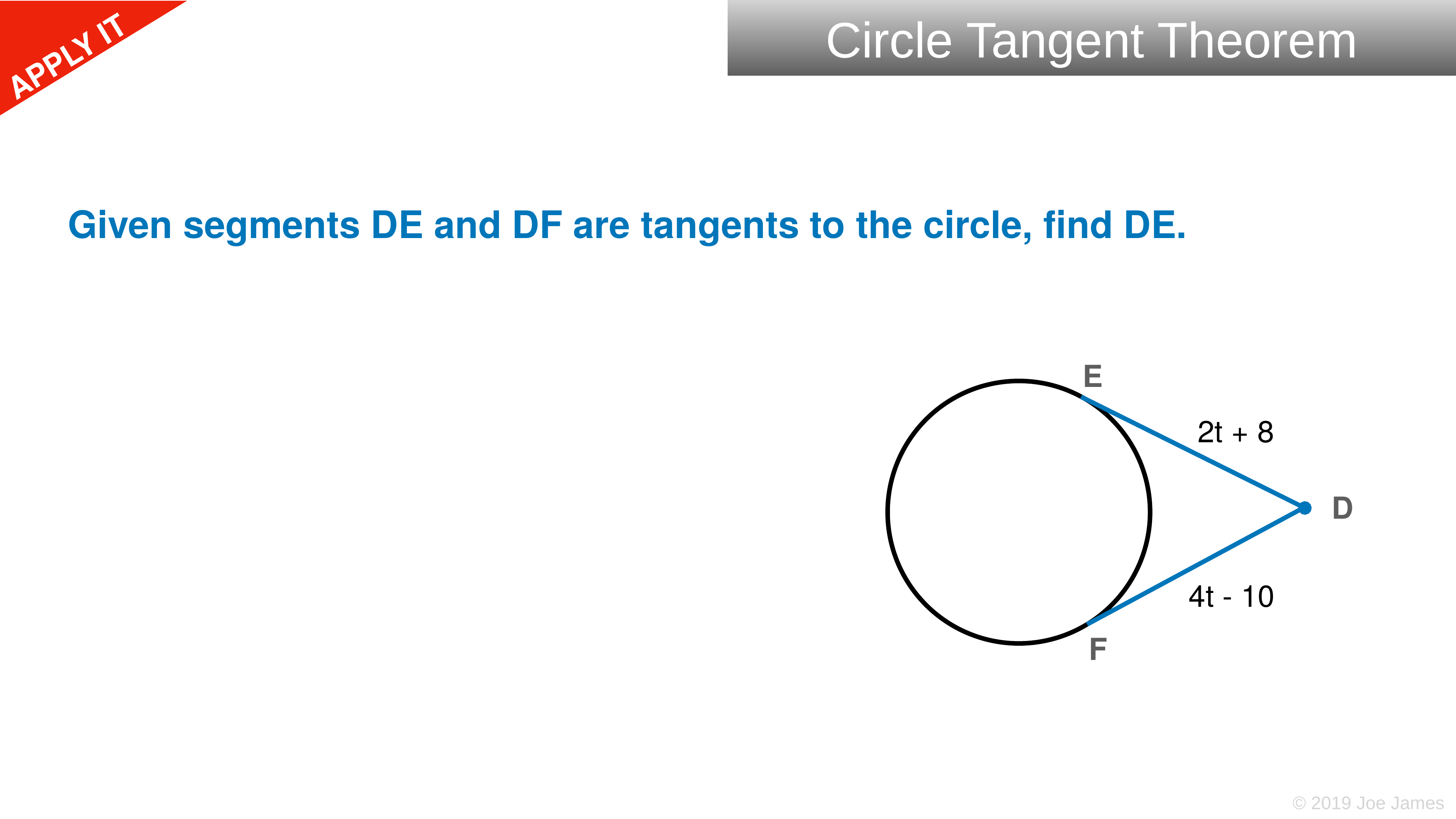

Circle Tangent Theorem
Given segments DE and DF are tangents to the circle, find DE.
E

2t + 8
D

4t - 10
F